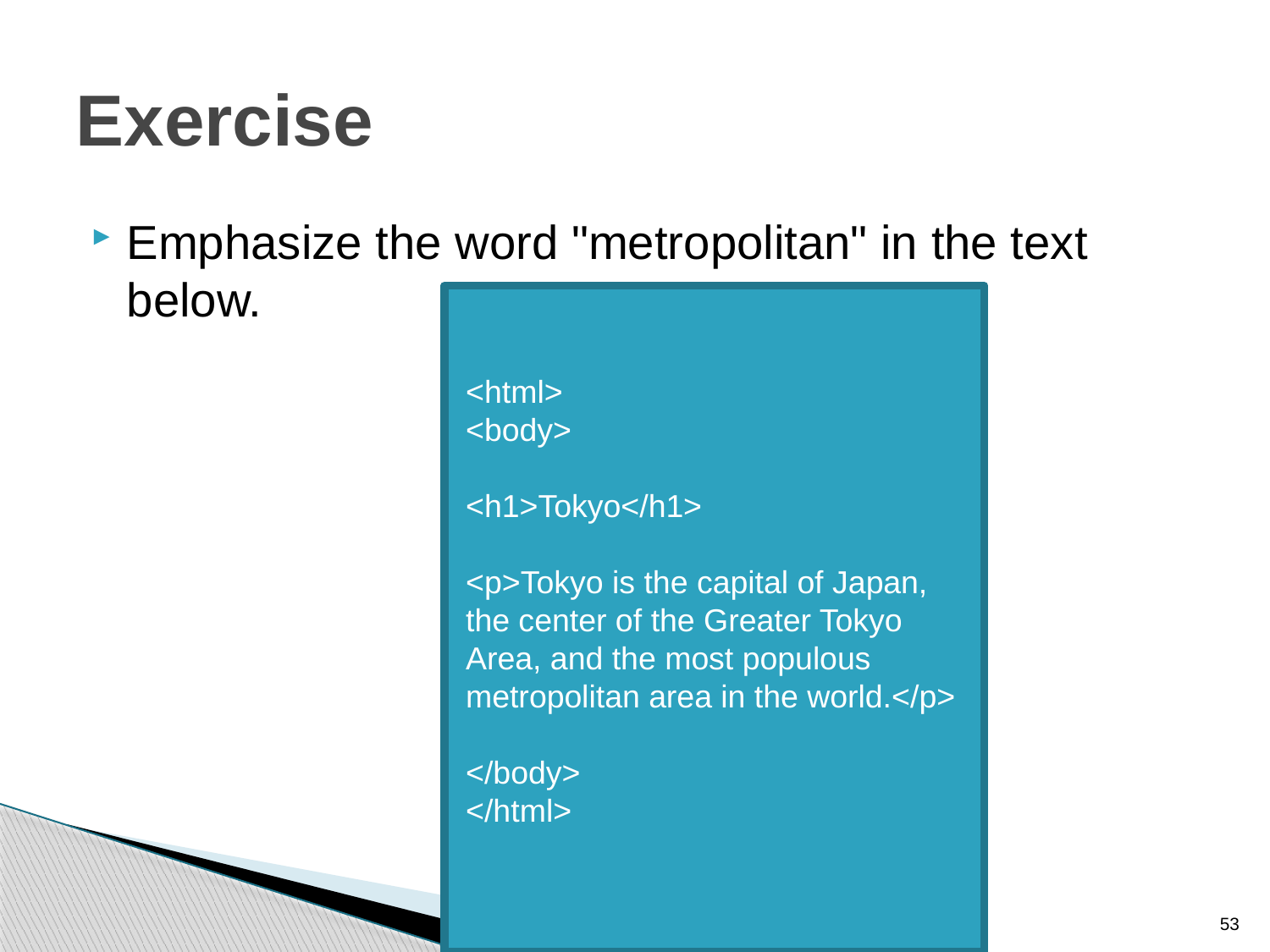

# Exercise
Emphasize the word "metropolitan" in the text below.

<html>
<body>

<h1>Tokyo</h1>

<p>Tokyo is the capital of Japan, the center of the Greater Tokyo Area, and the most populous metropolitan area in the world.</p>

</body>
</html>

Web - Technology
53